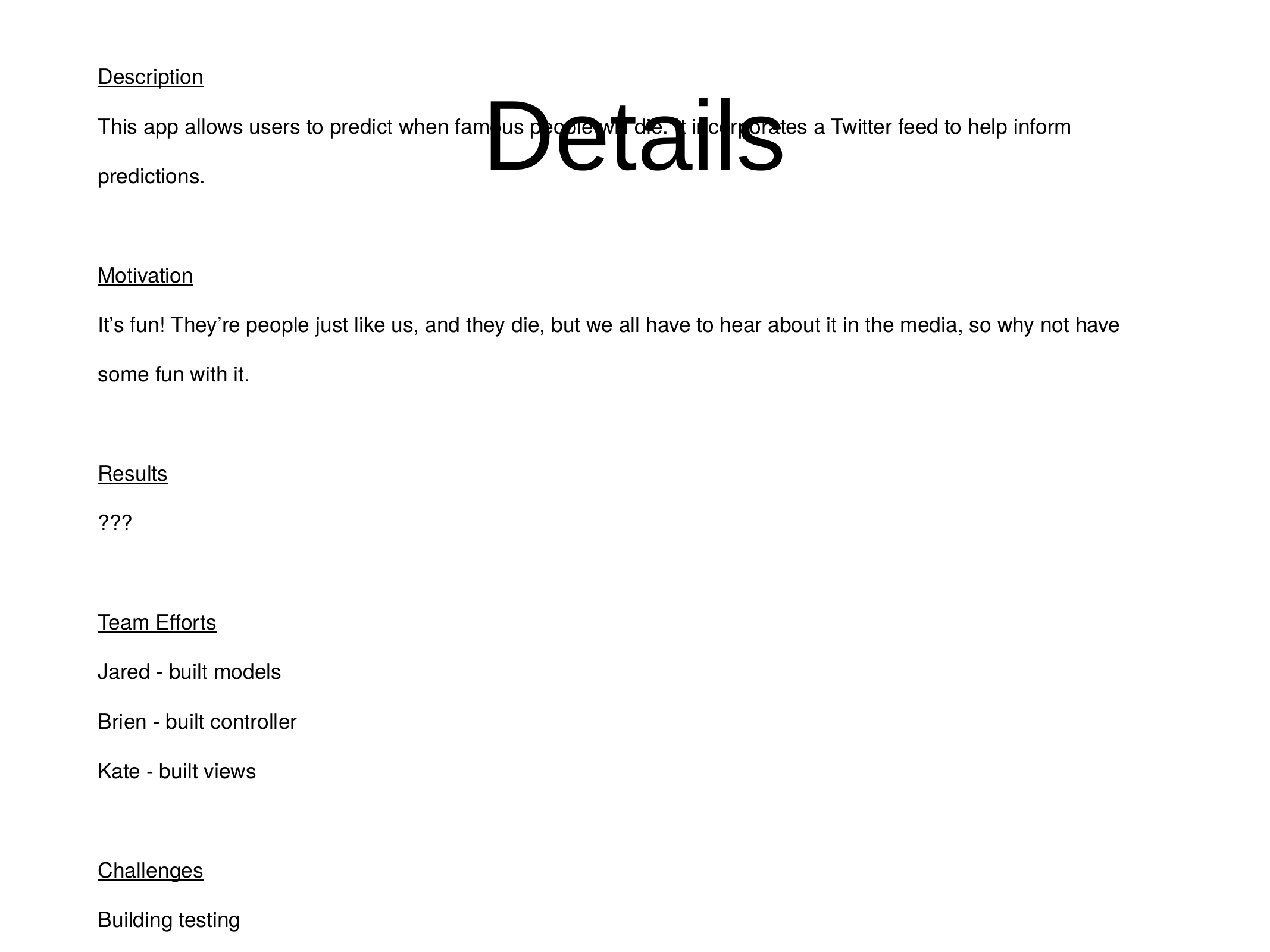

# Details
Description
This app allows users to predict when famous people will die. It incorporates a Twitter feed to help inform predictions.

Motivation
It’s fun! They’re people just like us, and they die, but we all have to hear about it in the media, so why not have some fun with it.

Results
???

Team Efforts
Jared - built models
Brien - built controller
Kate - built views

Challenges
Building testing

Improvements
Add a gambling option. Add more news/info sources beyond Twitter.